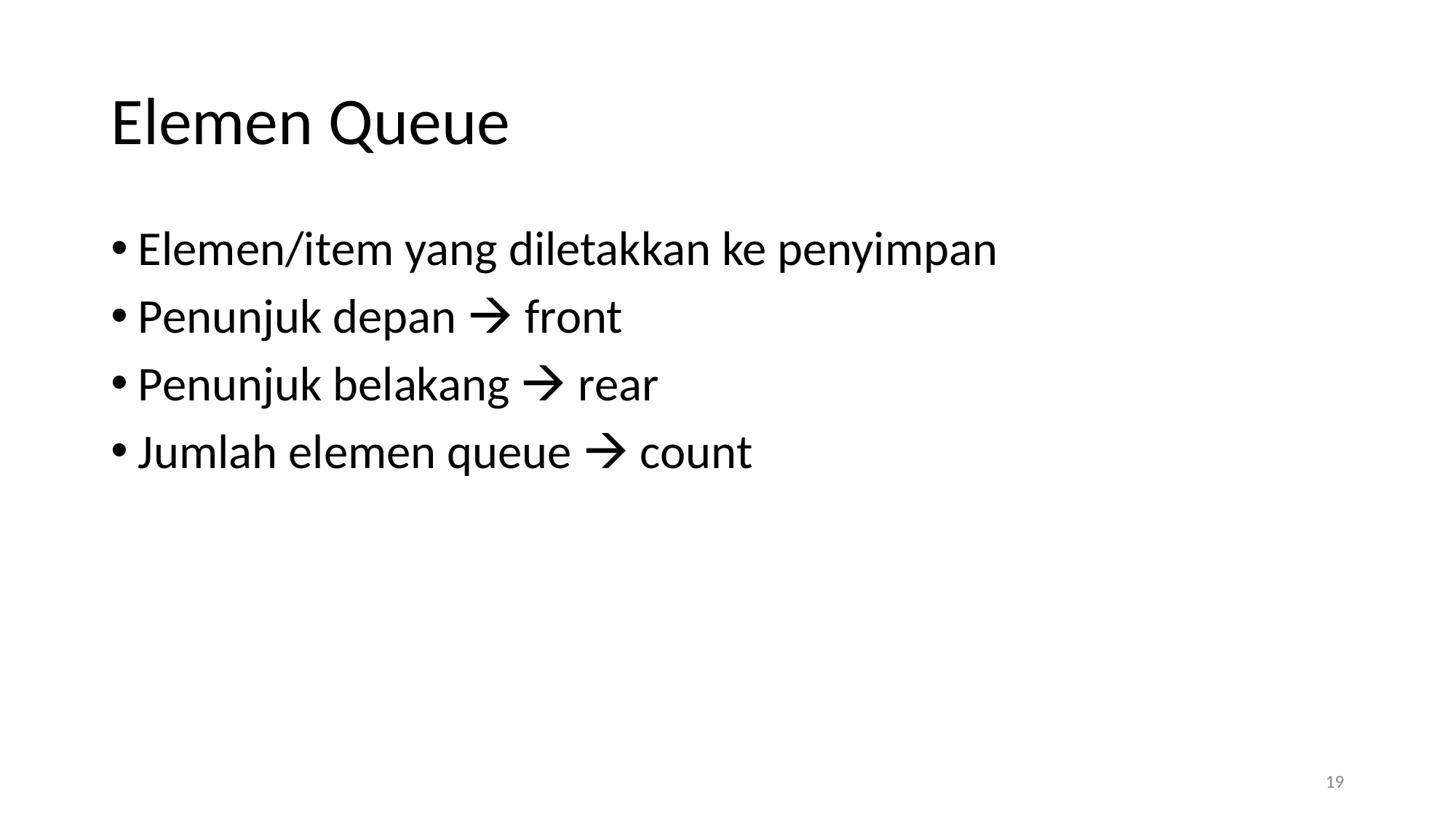

# Elemen Queue
Elemen/item yang diletakkan ke penyimpan
Penunjuk depan 🡪 front
Penunjuk belakang 🡪 rear
Jumlah elemen queue 🡪 count
19